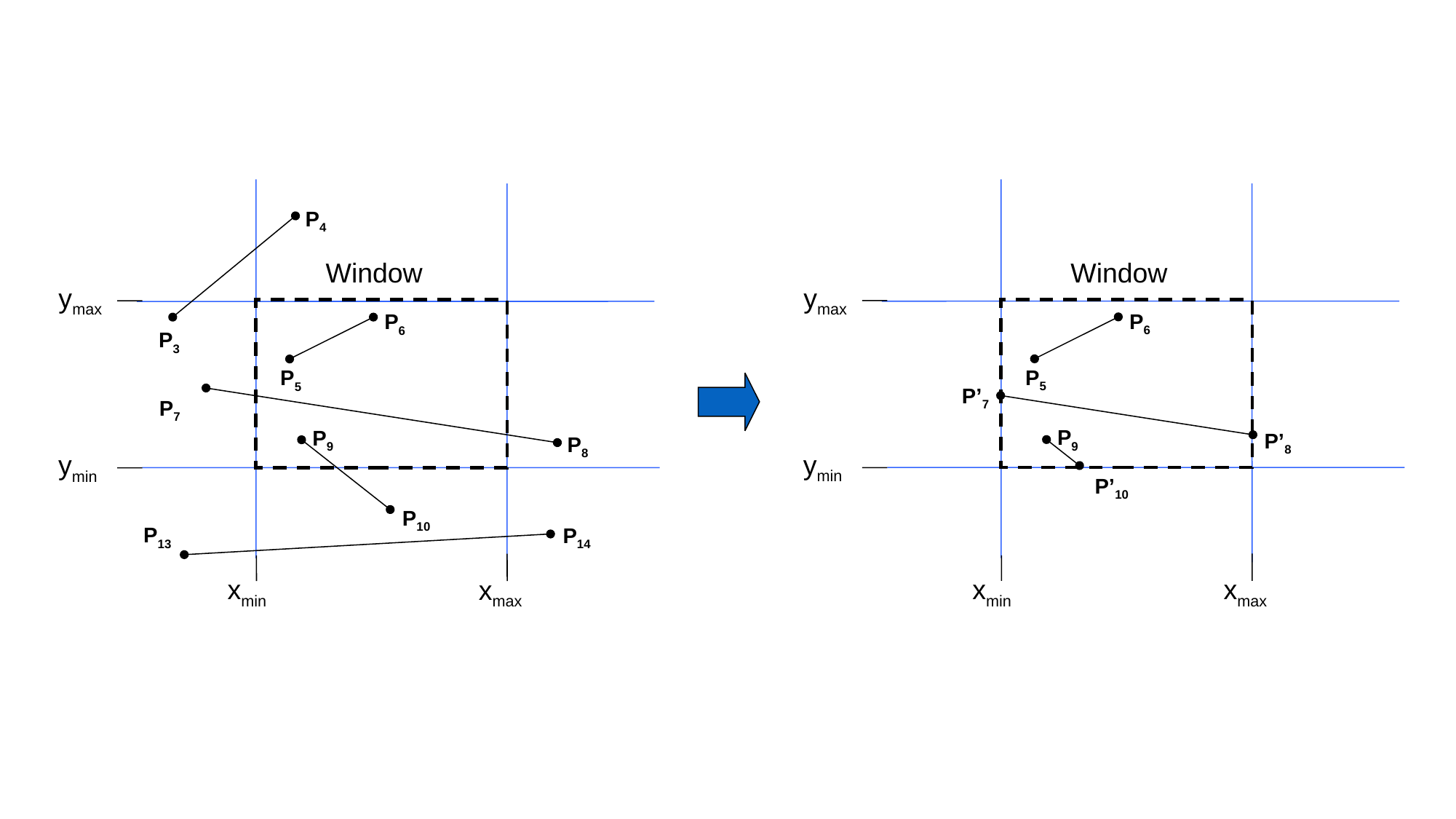

P4

Window
ymax

P6

P3
P5

P7
P9
P8

ymin

P10
P13
P14

xmin
xmax
Window
ymax

P6

P5

P’7

P9
P’8

ymin
P’10

xmin
xmax